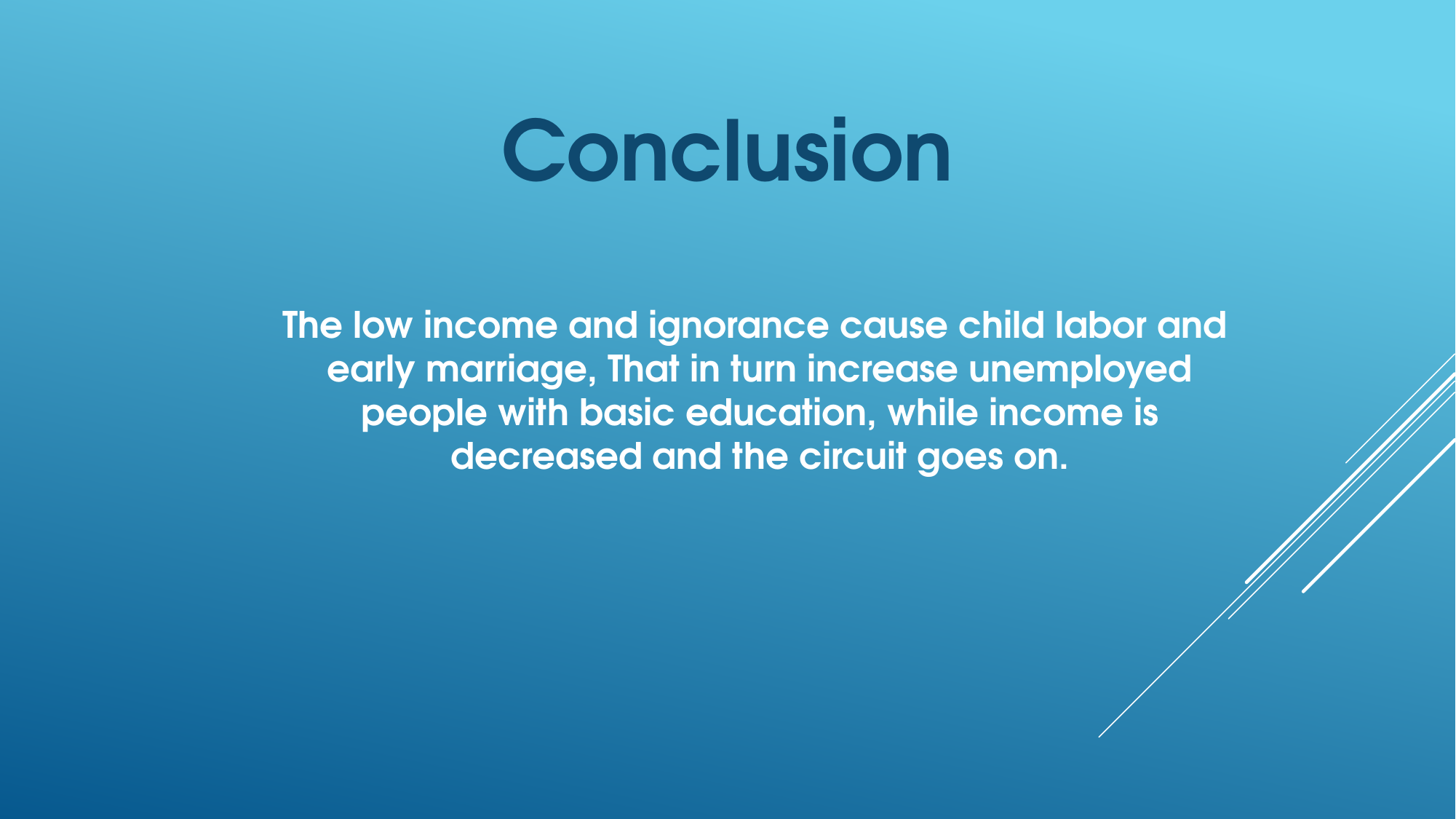

Conclusion
The low income and ignorance cause child labor and
 early marriage, That in turn increase unemployed
 people with basic education, while income is
 decreased and the circuit goes on.